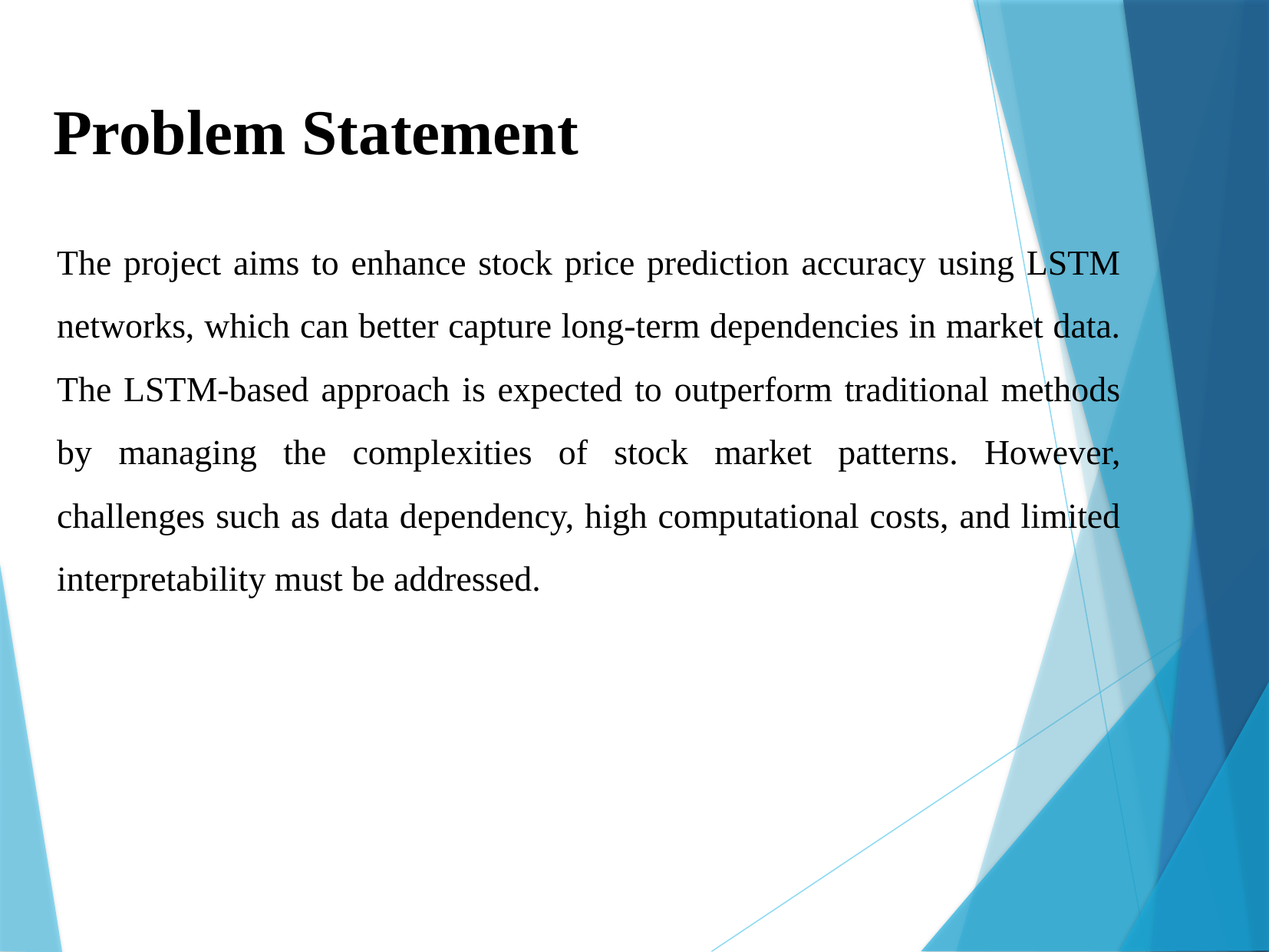

# Problem Statement
The project aims to enhance stock price prediction accuracy using LSTM networks, which can better capture long-term dependencies in market data. The LSTM-based approach is expected to outperform traditional methods by managing the complexities of stock market patterns. However, challenges such as data dependency, high computational costs, and limited interpretability must be addressed.